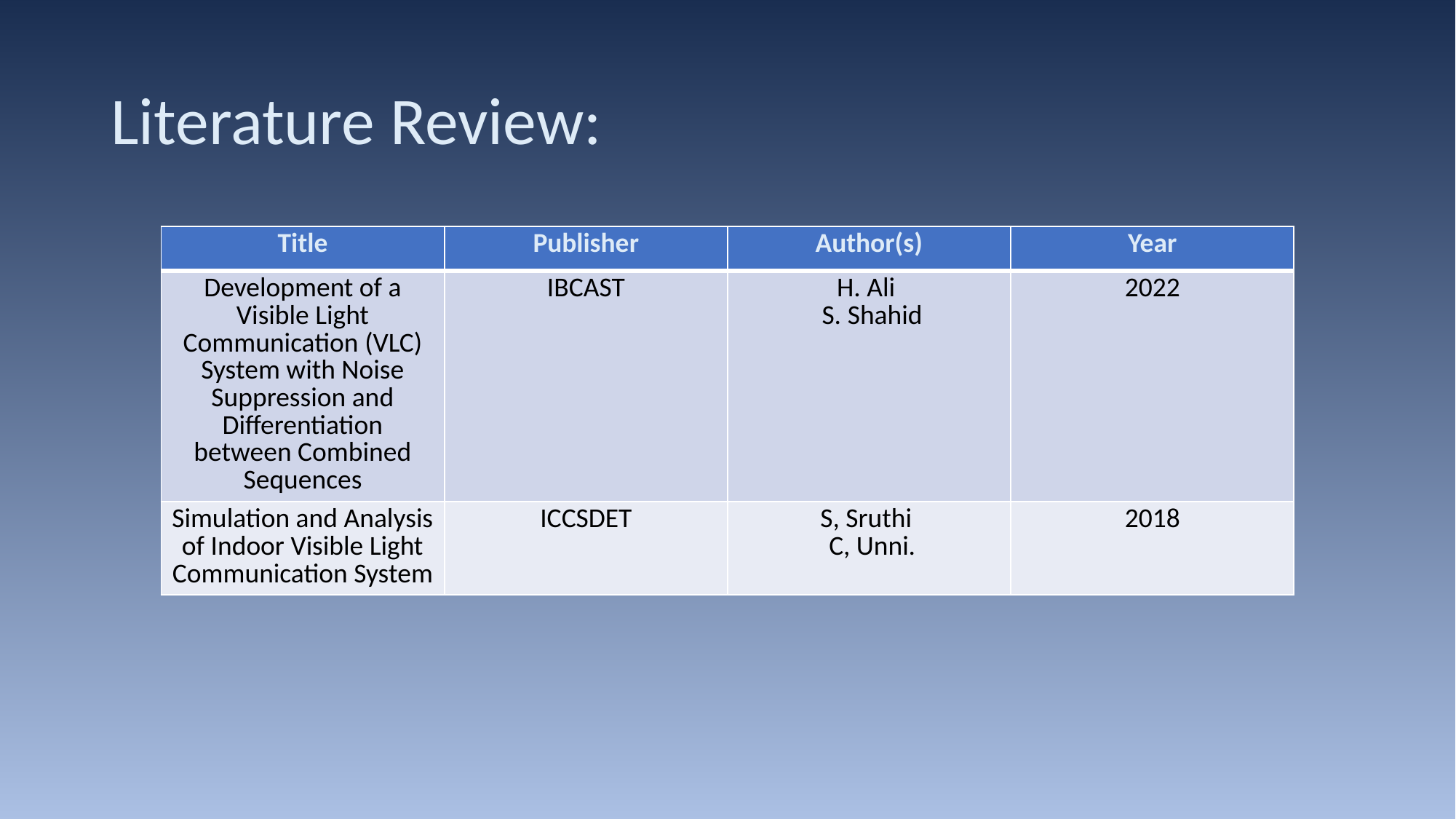

# Literature Review:
| Title | Publisher | Author(s) | Year |
| --- | --- | --- | --- |
| Development of a Visible Light Communication (VLC) System with Noise Suppression and Differentiation between Combined Sequences | IBCAST | H. Ali S. Shahid | 2022 |
| Simulation and Analysis of Indoor Visible Light Communication System | ICCSDET | S, Sruthi C, Unni. | 2018 |